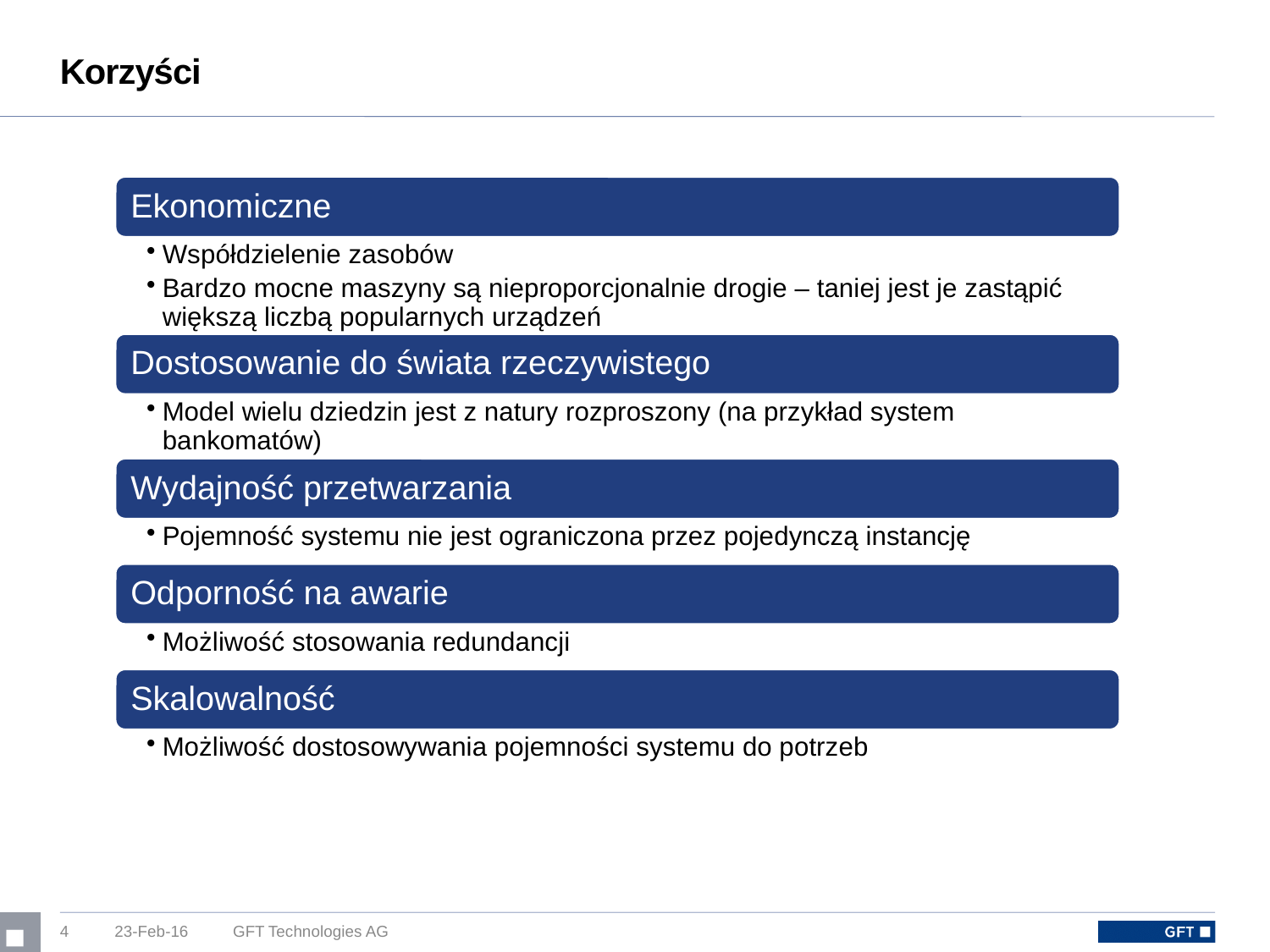

# Korzyści
Ekonomiczne
Współdzielenie zasobów
Bardzo mocne maszyny są nieproporcjonalnie drogie – taniej jest je zastąpić większą liczbą popularnych urządzeń
Dostosowanie do świata rzeczywistego
Model wielu dziedzin jest z natury rozproszony (na przykład system bankomatów)
Wydajność przetwarzania
Pojemność systemu nie jest ograniczona przez pojedynczą instancję
Odporność na awarie
Możliwość stosowania redundancji
Skalowalność
Możliwość dostosowywania pojemności systemu do potrzeb
4
23-Feb-16
GFT Technologies AG